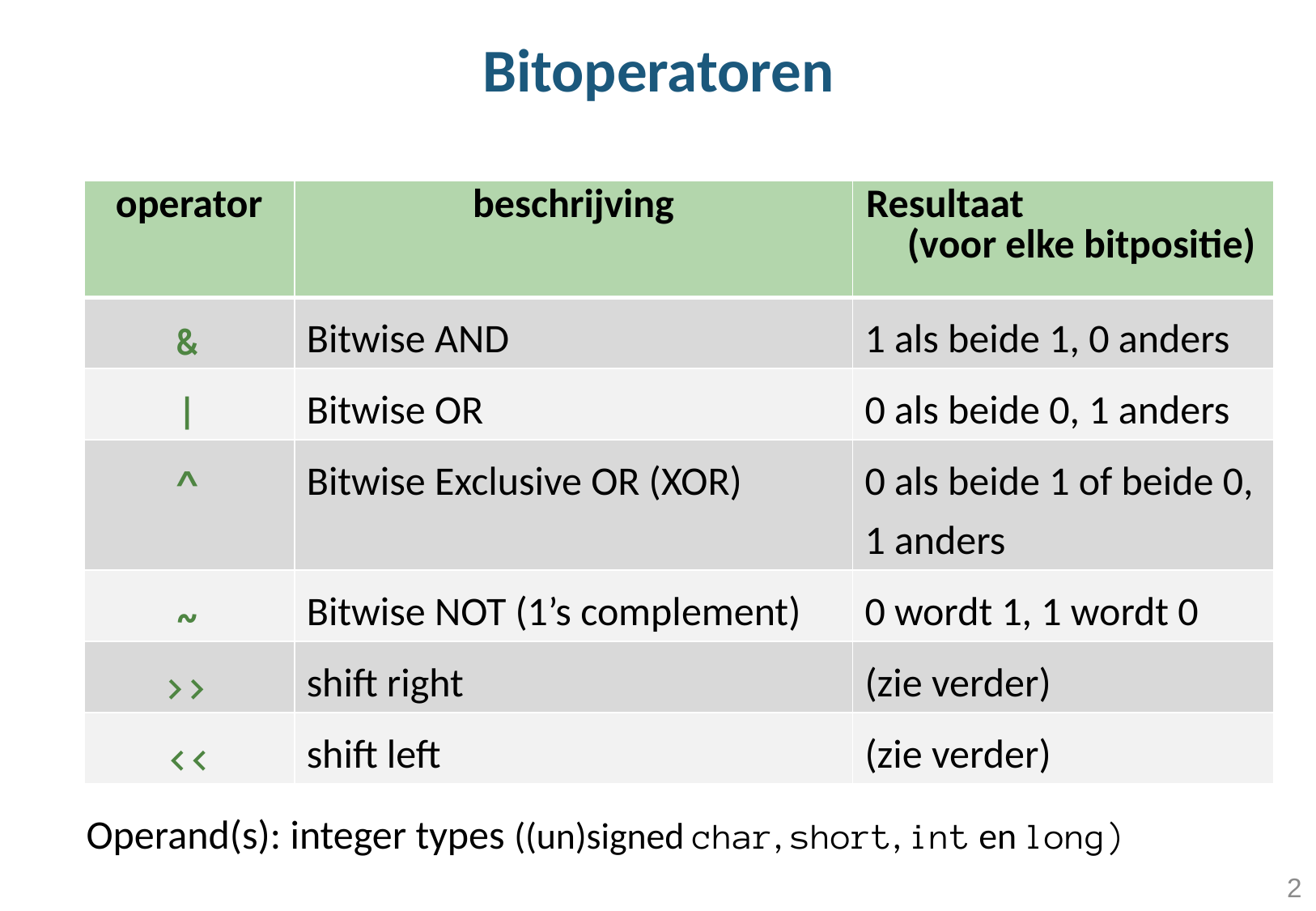

# Bitoperatoren
| operator | beschrijving | Resultaat (voor elke bitpositie) |
| --- | --- | --- |
| & | Bitwise AND | 1 als beide 1, 0 anders |
| | | Bitwise OR | 0 als beide 0, 1 anders |
| ^ | Bitwise Exclusive OR (XOR) | 0 als beide 1 of beide 0, 1 anders |
| ~ | Bitwise NOT (1’s complement) | 0 wordt 1, 1 wordt 0 |
| >> | shift right | (zie verder) |
| << | shift left | (zie verder) |
Operand(s): integer types ((un)signed char, short, int en long)
2